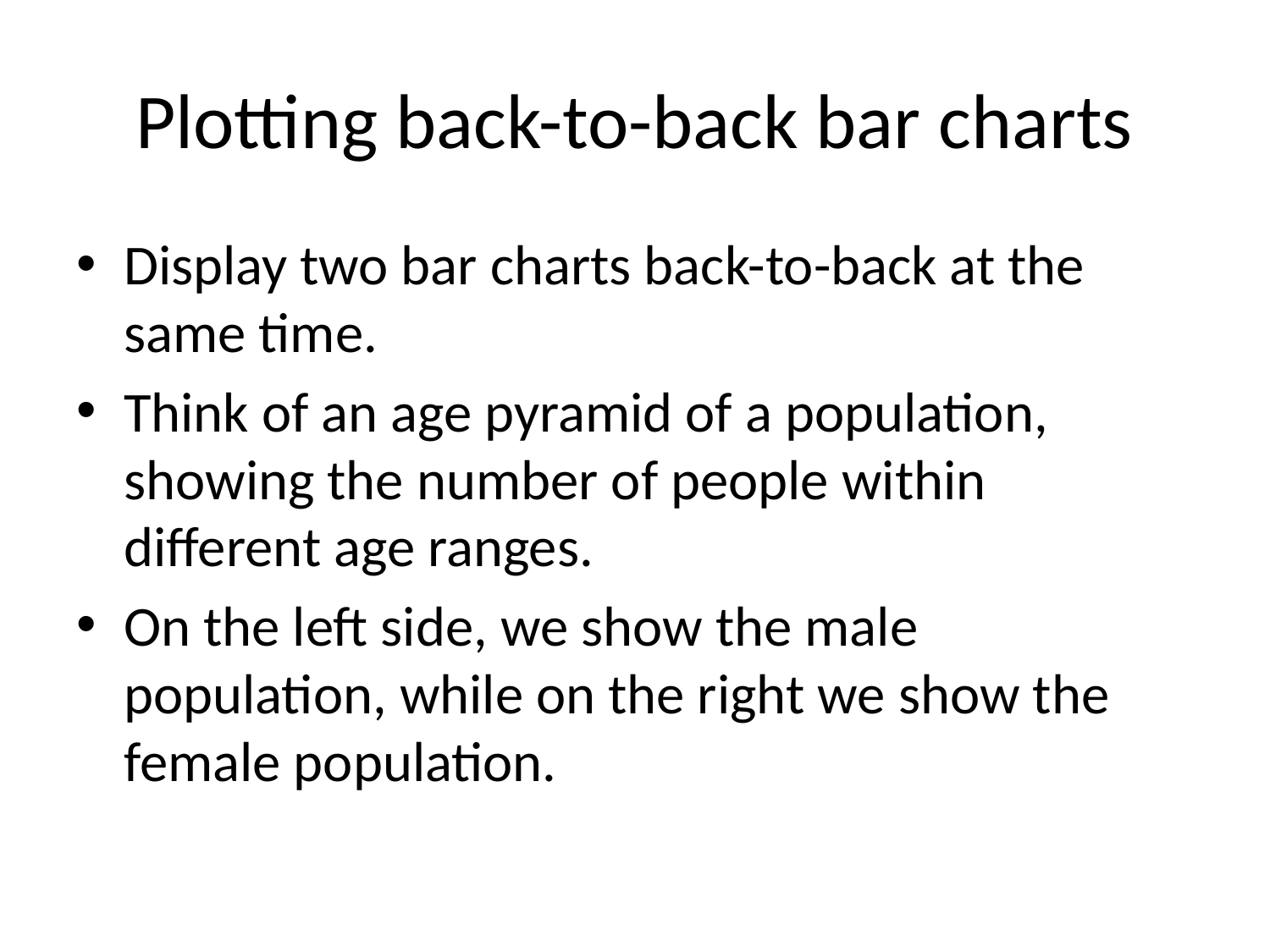

# Plotting back-to-back bar charts
Display two bar charts back-to-back at the same time.
Think of an age pyramid of a population, showing the number of people within different age ranges.
On the left side, we show the male population, while on the right we show the female population.